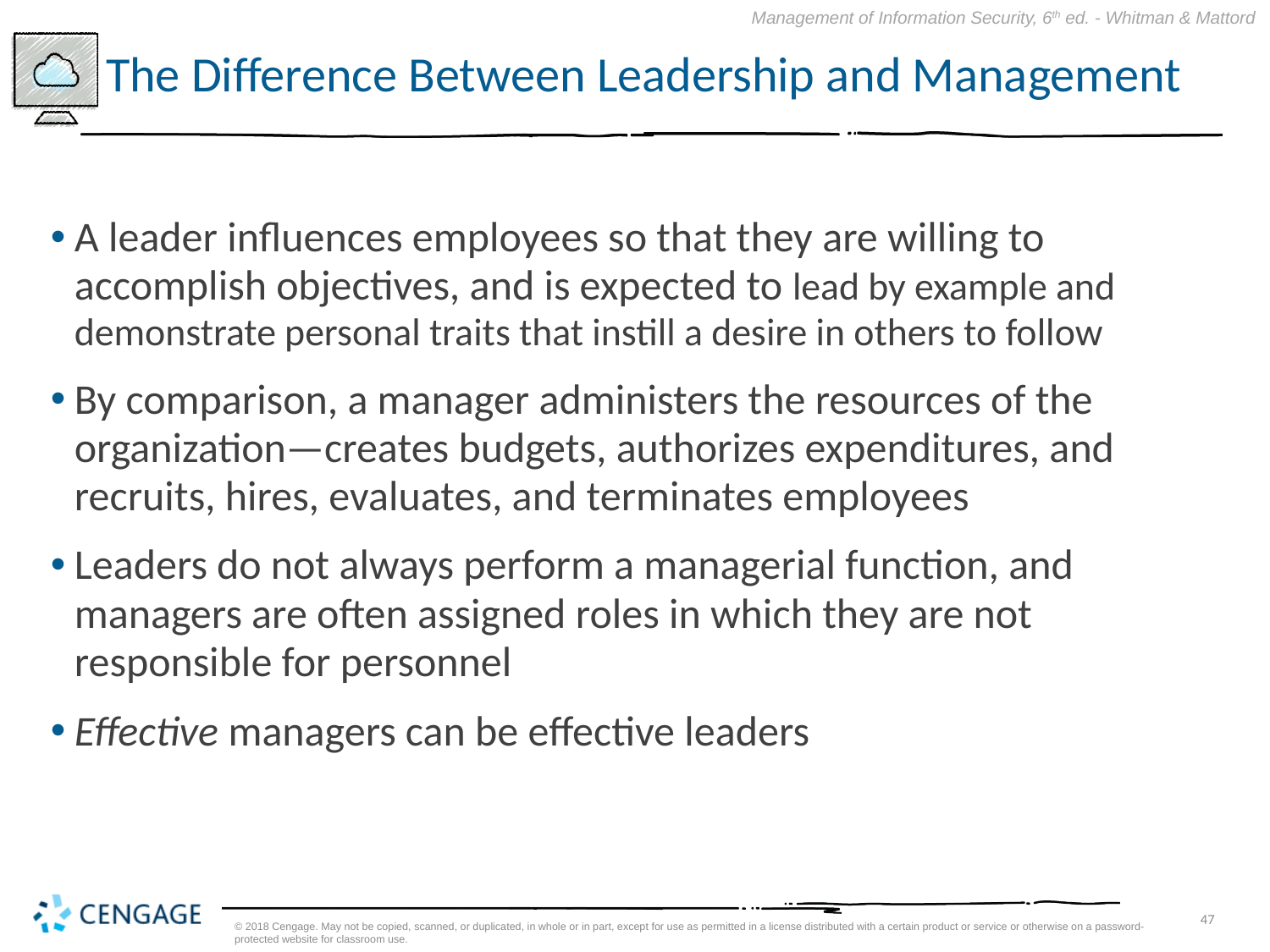

# The Difference Between Leadership and Management
A leader influences employees so that they are willing to accomplish objectives, and is expected to lead by example and demonstrate personal traits that instill a desire in others to follow
By comparison, a manager administers the resources of the organization—creates budgets, authorizes expenditures, and recruits, hires, evaluates, and terminates employees
Leaders do not always perform a managerial function, and managers are often assigned roles in which they are not responsible for personnel
Effective managers can be effective leaders